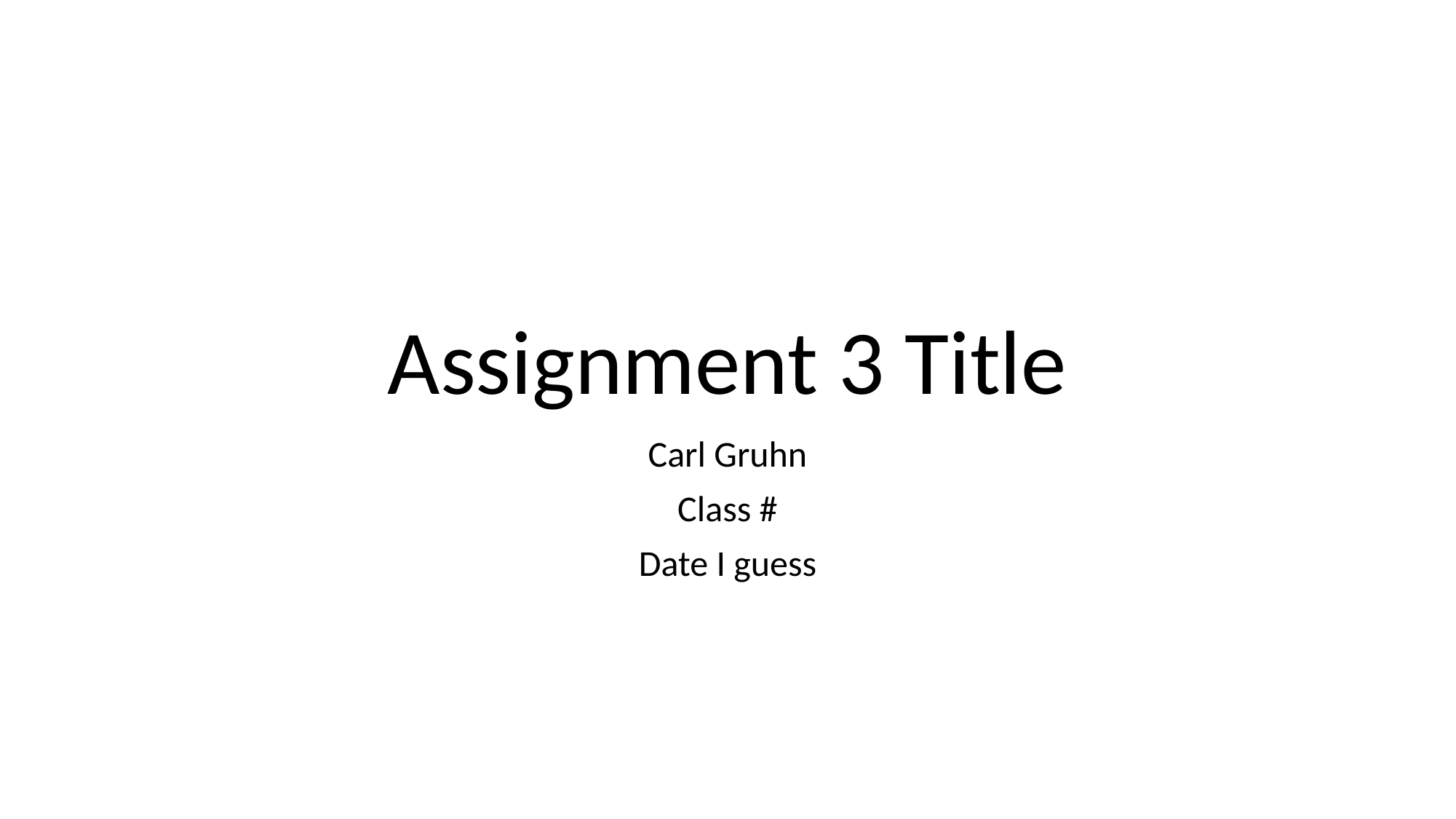

# Assignment 3 Title
Carl Gruhn
Class #
Date I guess